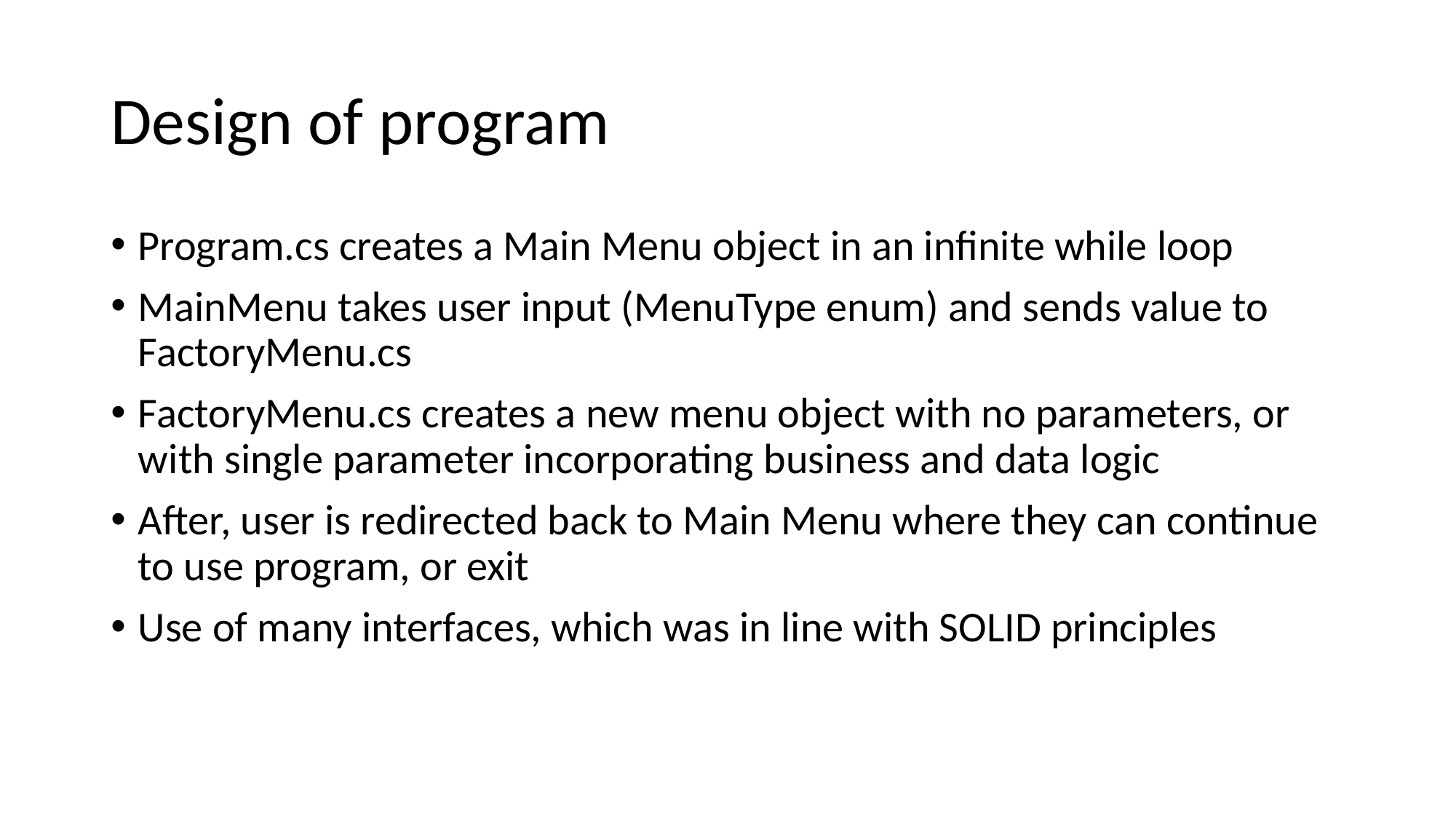

# Design of program
Program.cs creates a Main Menu object in an infinite while loop
MainMenu takes user input (MenuType enum) and sends value to FactoryMenu.cs
FactoryMenu.cs creates a new menu object with no parameters, or with single parameter incorporating business and data logic
After, user is redirected back to Main Menu where they can continue to use program, or exit
Use of many interfaces, which was in line with SOLID principles